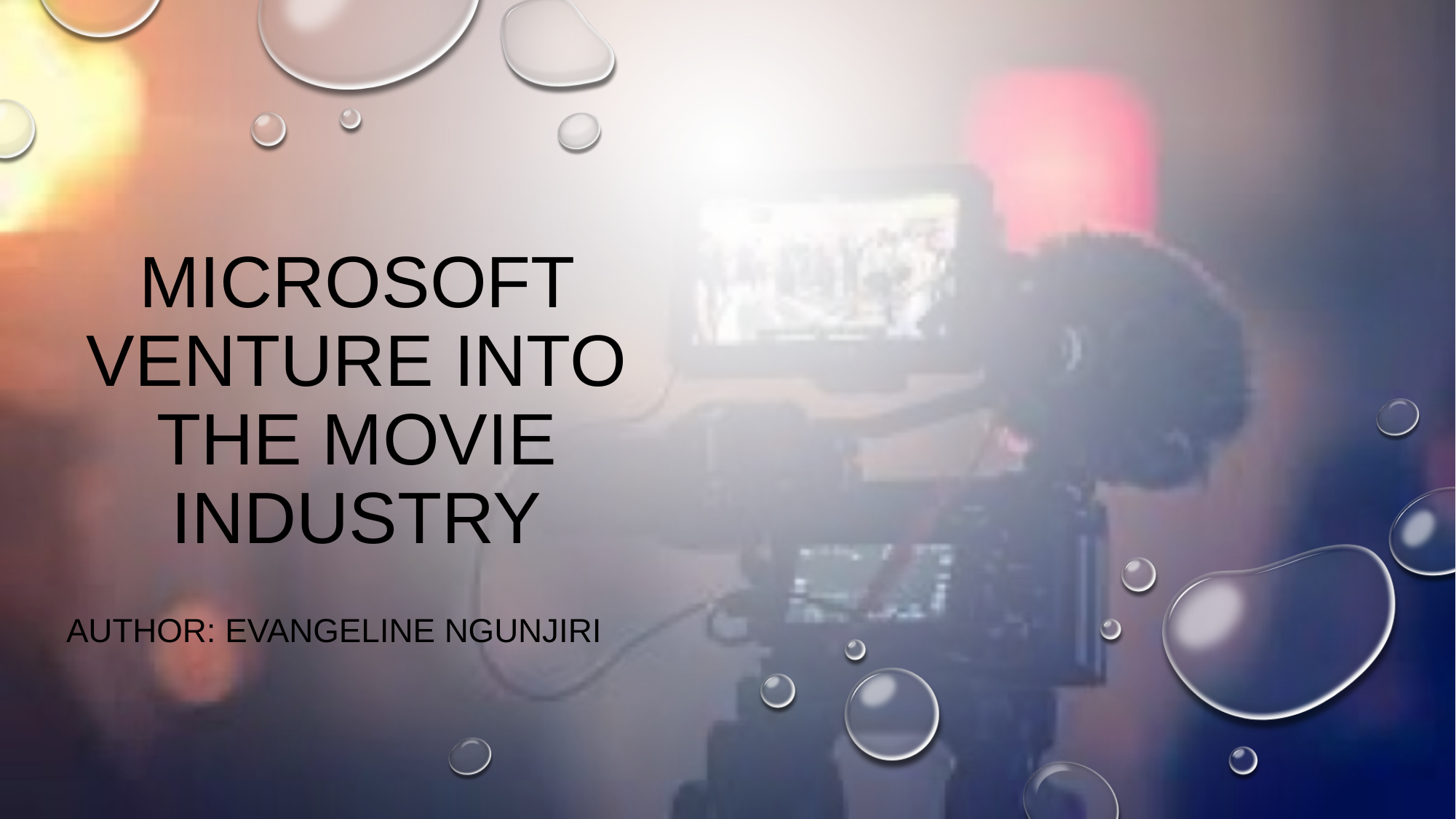

# MICROSOFT VENTURE INTO THE MOVIE INDUSTRY
AUTHOR: EVANGELINE NGUNJIRI